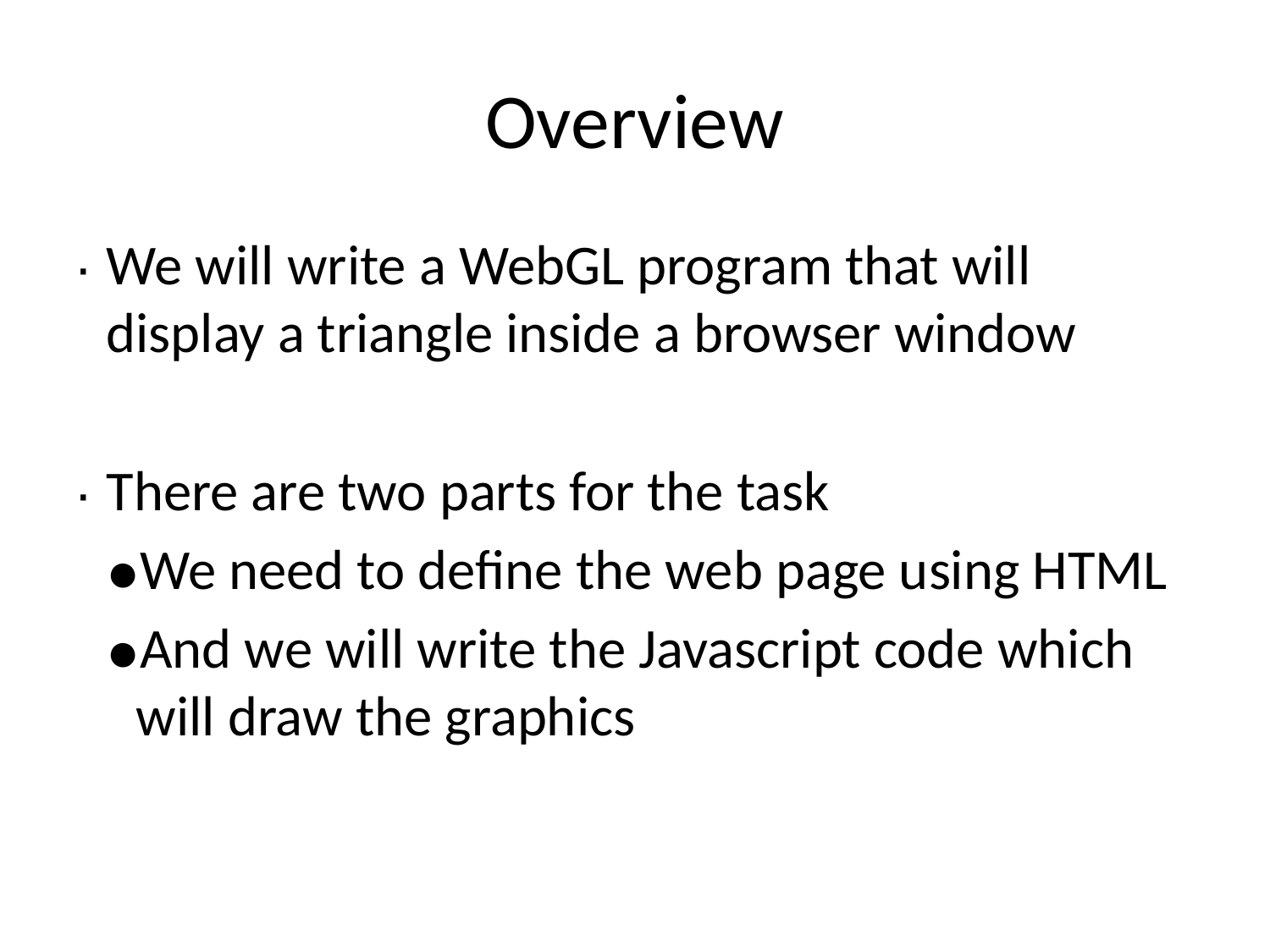

Overview
We will write a WebGL program that will display a triangle inside a browser window

There are two parts for the task
We need to define the web page using HTML
And we will write the Javascript code which will draw the graphics